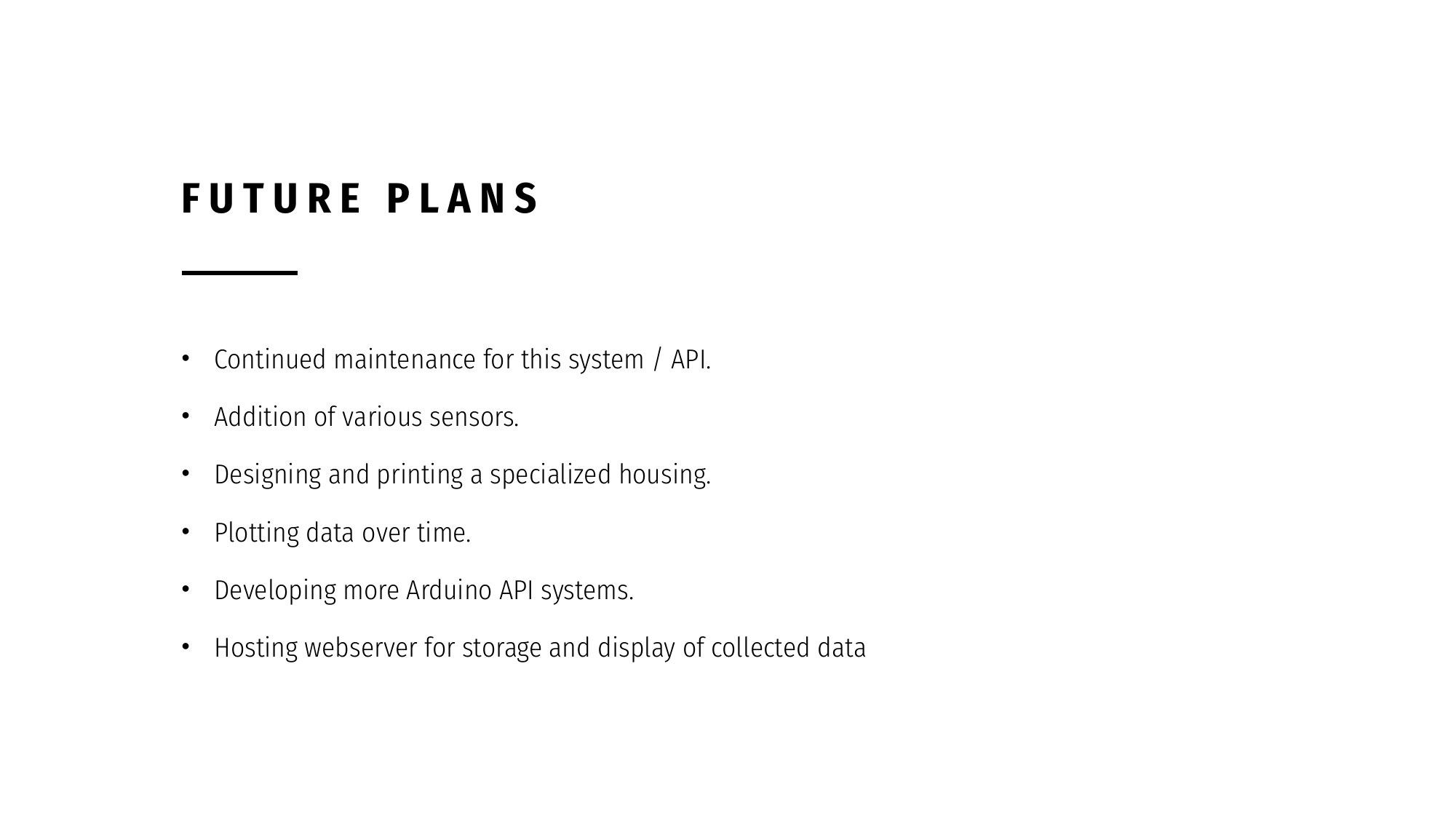

# Future Plans
Continued maintenance for this system / API.
Addition of various sensors.
Designing and printing a specialized housing.
Plotting data over time.
Developing more Arduino API systems.
Hosting webserver for storage and display of collected data